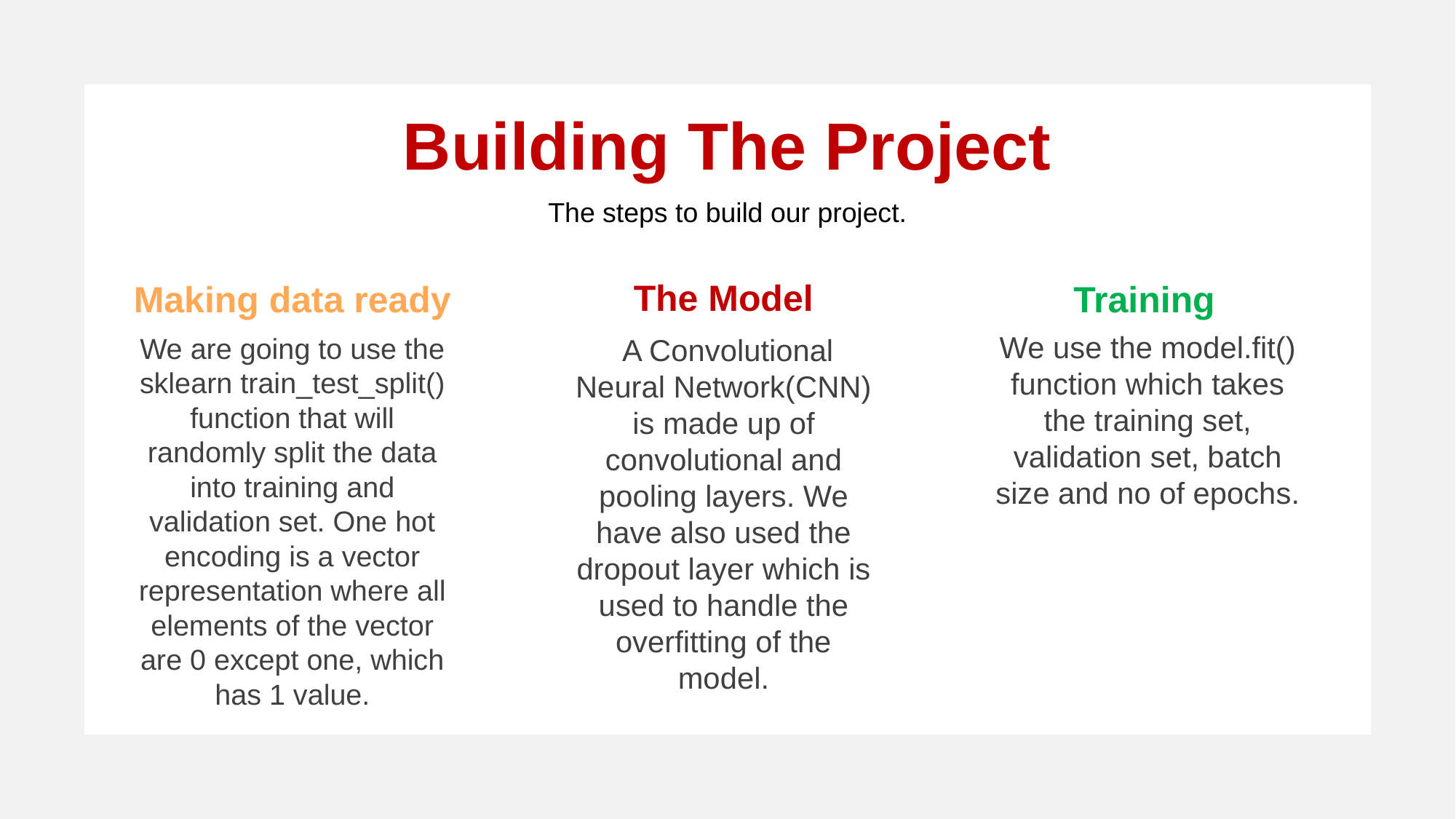

Building The Project
The steps to build our project.

The Model
Making data ready
Training
We use the model.fit() function which takes the training set, validation set, batch size and no of epochs.
We are going to use the sklearn train_test_split() function that will randomly split the data into training and validation set. One hot encoding is a vector representation where all elements of the vector are 0 except one, which has 1 value.
 A Convolutional Neural Network(CNN) is made up of convolutional and pooling layers. We have also used the dropout layer which is used to handle the overfitting of the model.